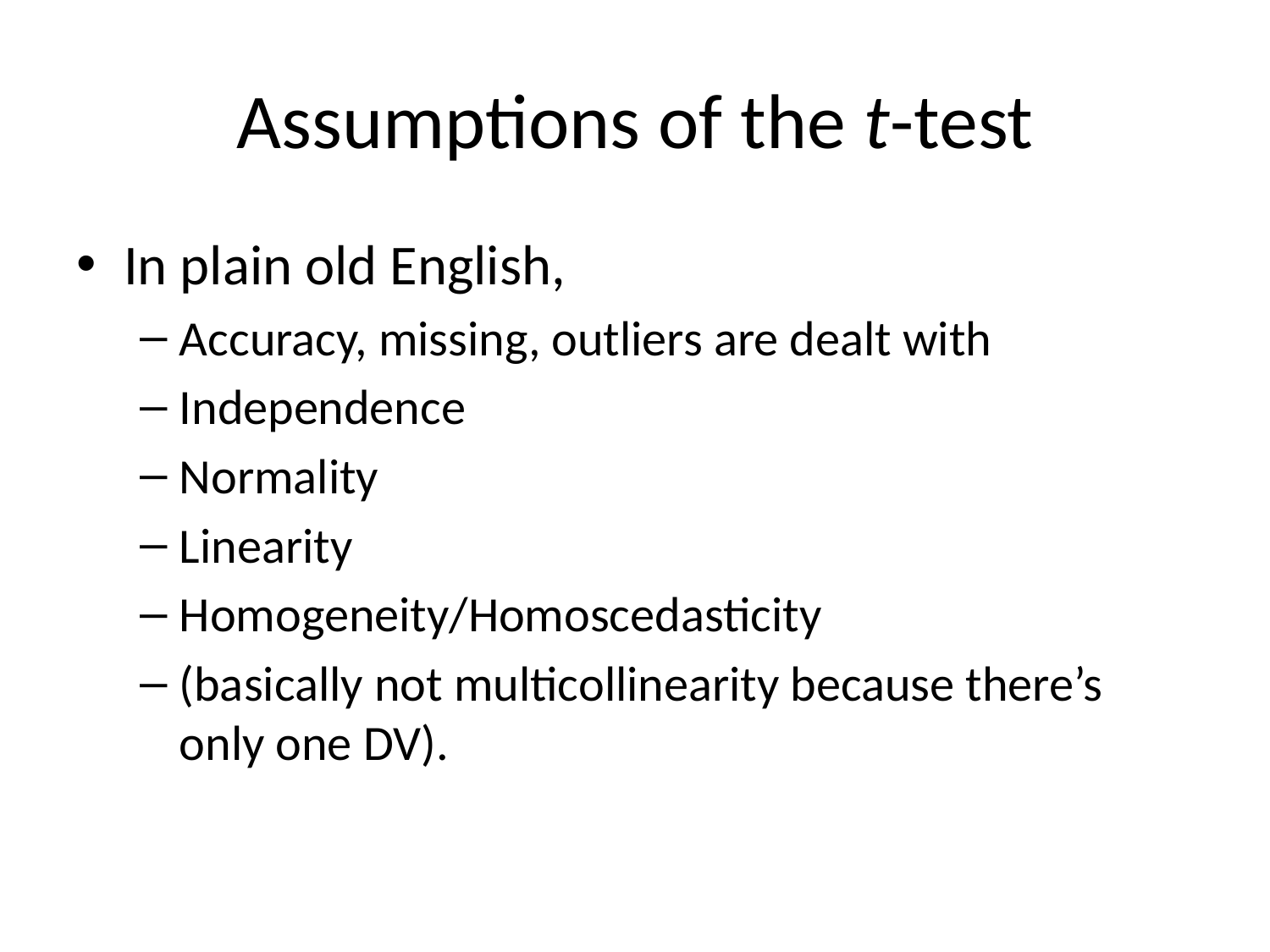

# Assumptions of the t-test
In plain old English,
Accuracy, missing, outliers are dealt with
Independence
Normality
Linearity
Homogeneity/Homoscedasticity
(basically not multicollinearity because there’s only one DV).